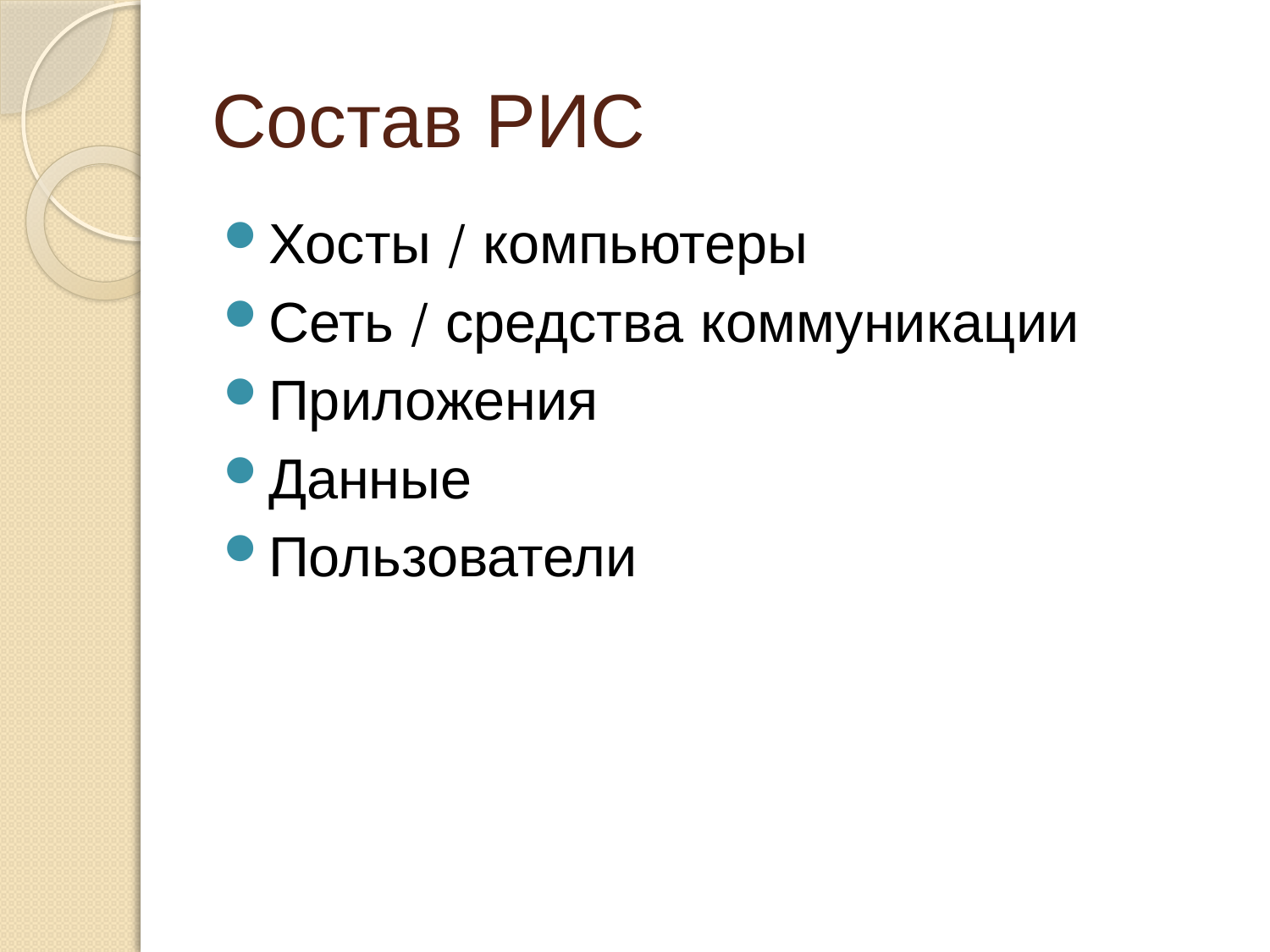

# Состав РИС
Хосты / компьютеры
Сеть / средства коммуникации
Приложения
Данные
Пользователи